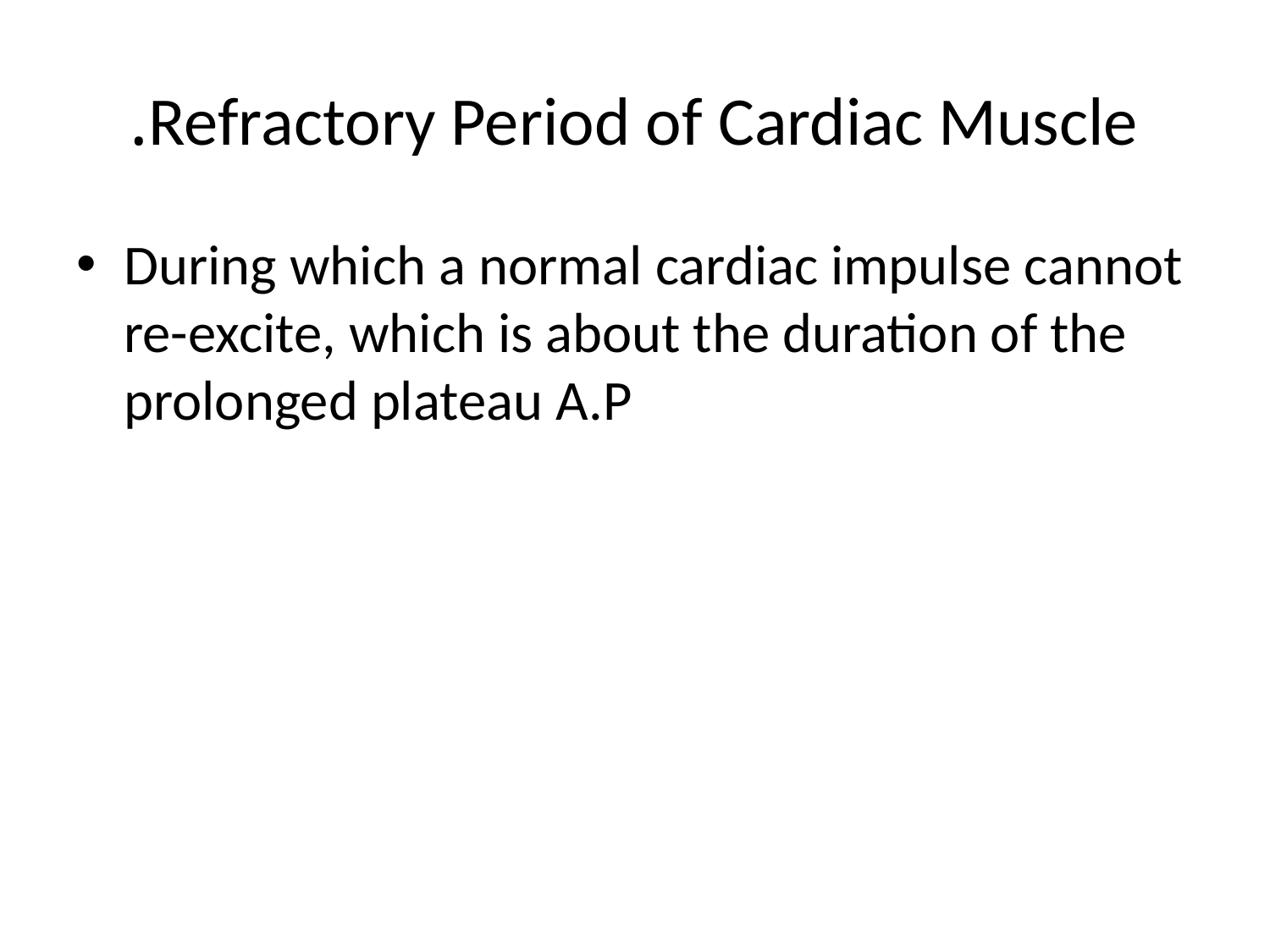

# Refractory Period of Cardiac Muscle.
During which a normal cardiac impulse cannot re-excite, which is about the duration of the prolonged plateau A.P